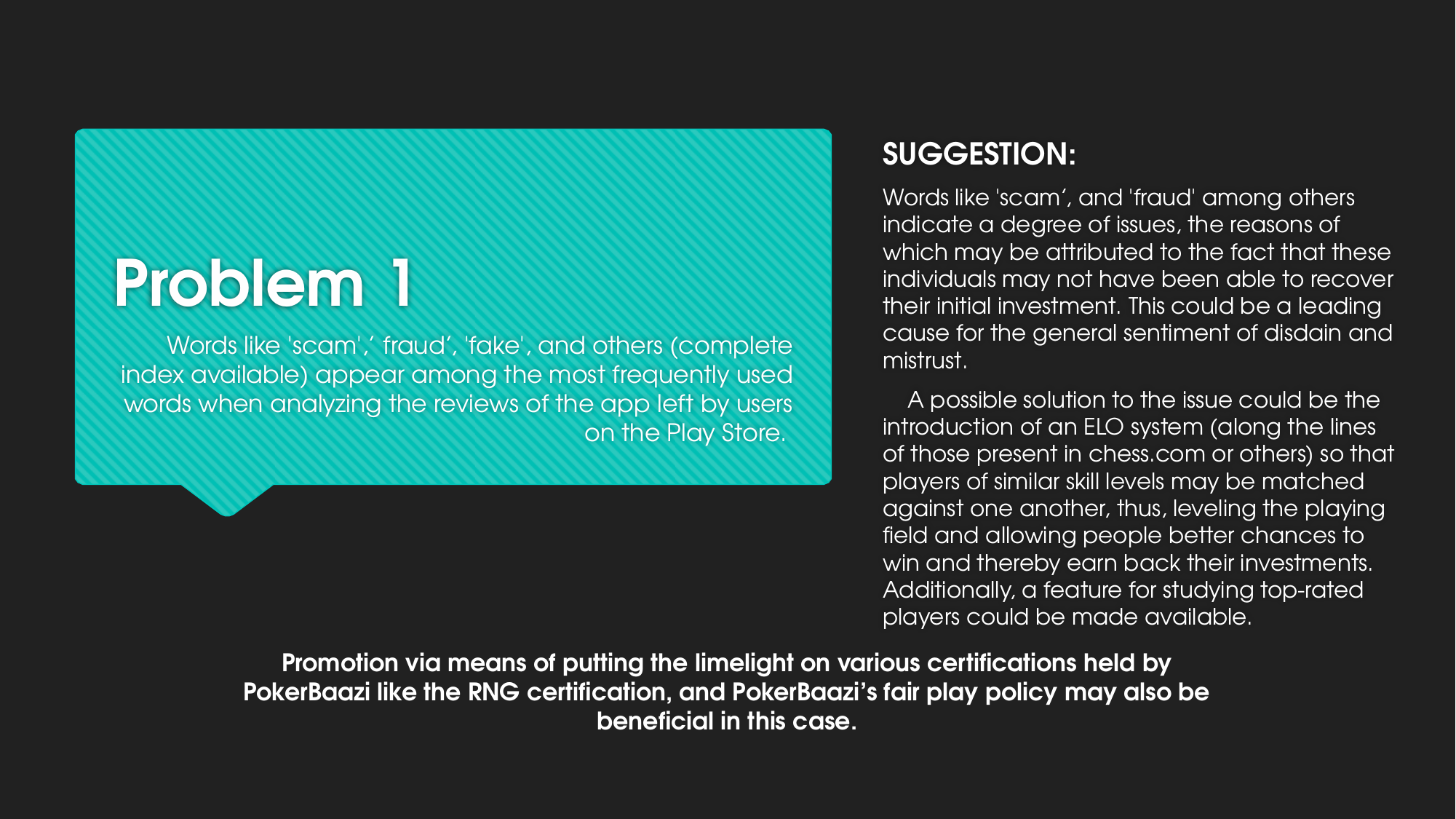

SUGGESTION:
Words like 'scam’, and 'fraud' among others indicate a degree of issues, the reasons of which may be attributed to the fact that these individuals may not have been able to recover their initial investment. This could be a leading cause for the general sentiment of disdain and mistrust.
    A possible solution to the issue could be the introduction of an ELO system (along the lines of those present in chess.com or others) so that players of similar skill levels may be matched against one another, thus, leveling the playing field and allowing people better chances to win and thereby earn back their investments. Additionally, a feature for studying top-rated players could be made available.
# Problem 1
Words like 'scam',’ fraud’, 'fake', and others (complete index available) appear among the most frequently used words when analyzing the reviews of the app left by users on the Play Store.

Promotion via means of putting the limelight on various certifications held by PokerBaazi like the RNG certification, and PokerBaazi’s fair play policy may also be beneficial in this case.